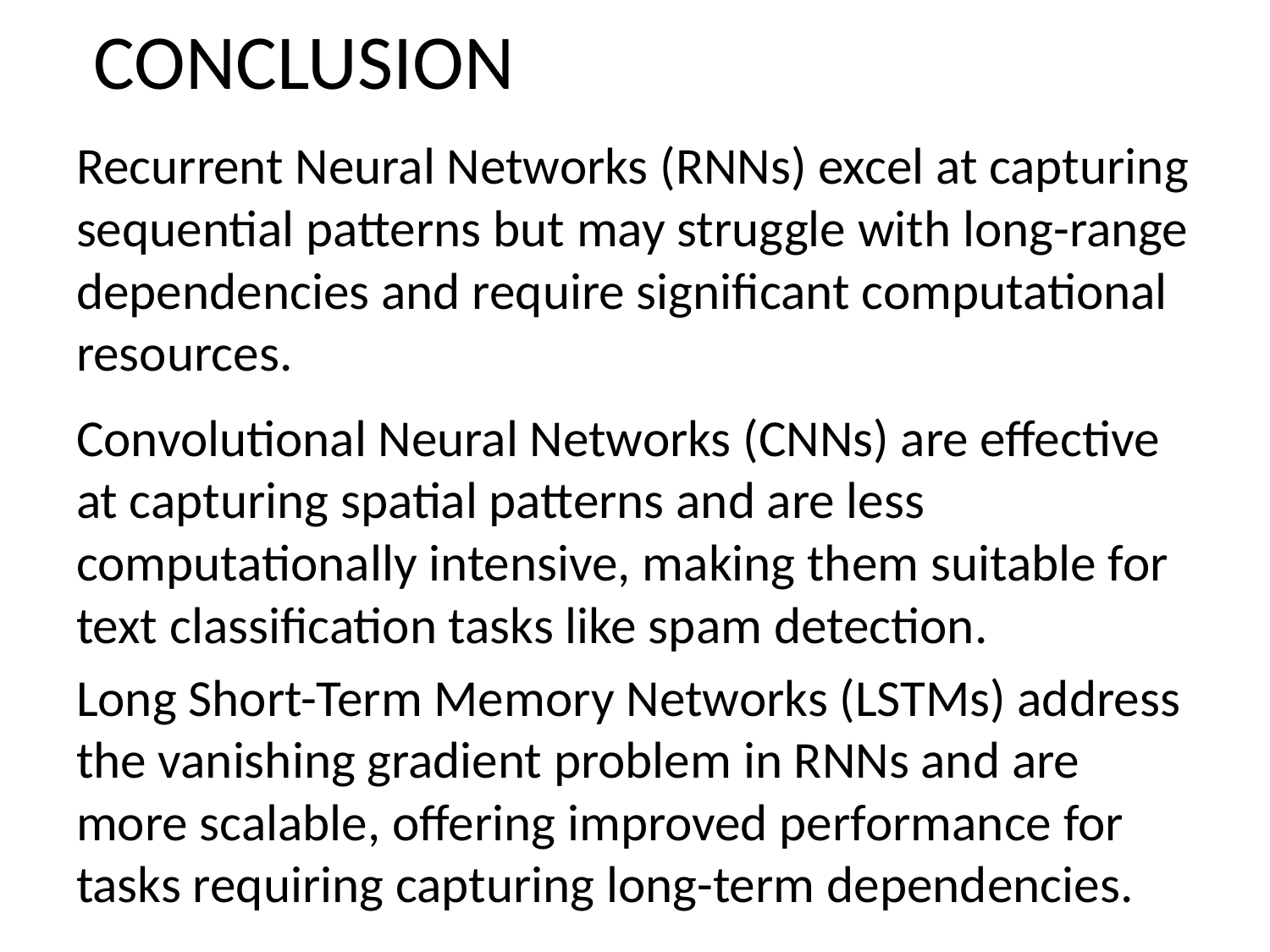

# CONCLUSION
Recurrent Neural Networks (RNNs) excel at capturing sequential patterns but may struggle with long-range dependencies and require significant computational resources.
Convolutional Neural Networks (CNNs) are effective at capturing spatial patterns and are less computationally intensive, making them suitable for text classification tasks like spam detection.
Long Short-Term Memory Networks (LSTMs) address the vanishing gradient problem in RNNs and are more scalable, offering improved performance for tasks requiring capturing long-term dependencies.